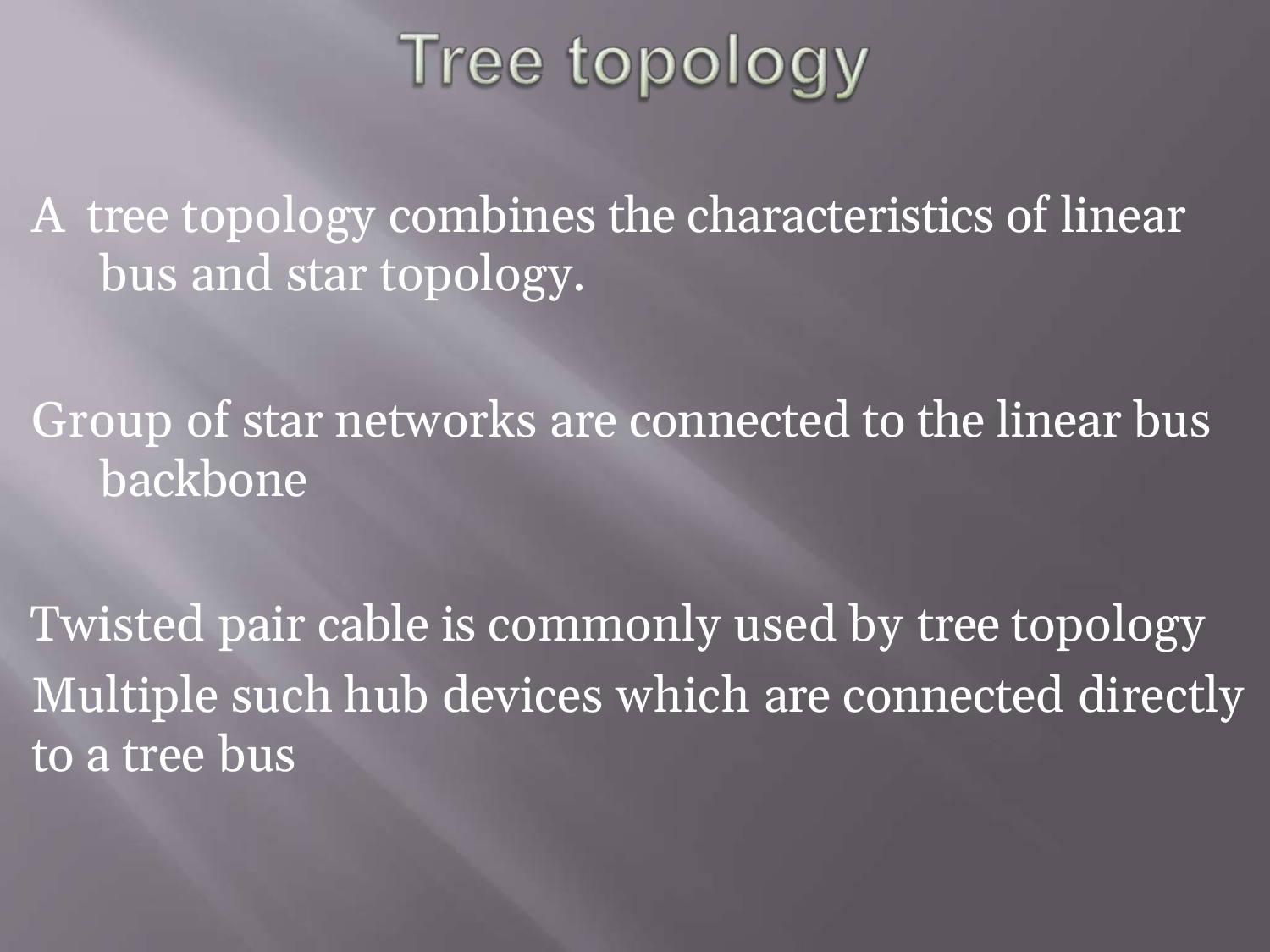

A tree topology combines the characteristics of linear  bus and star topology.

Group of star networks are connected to the linear bus  backbone

Twisted pair cable is commonly used by tree topology  Multiple such hub devices which are connected directly
to a tree bus